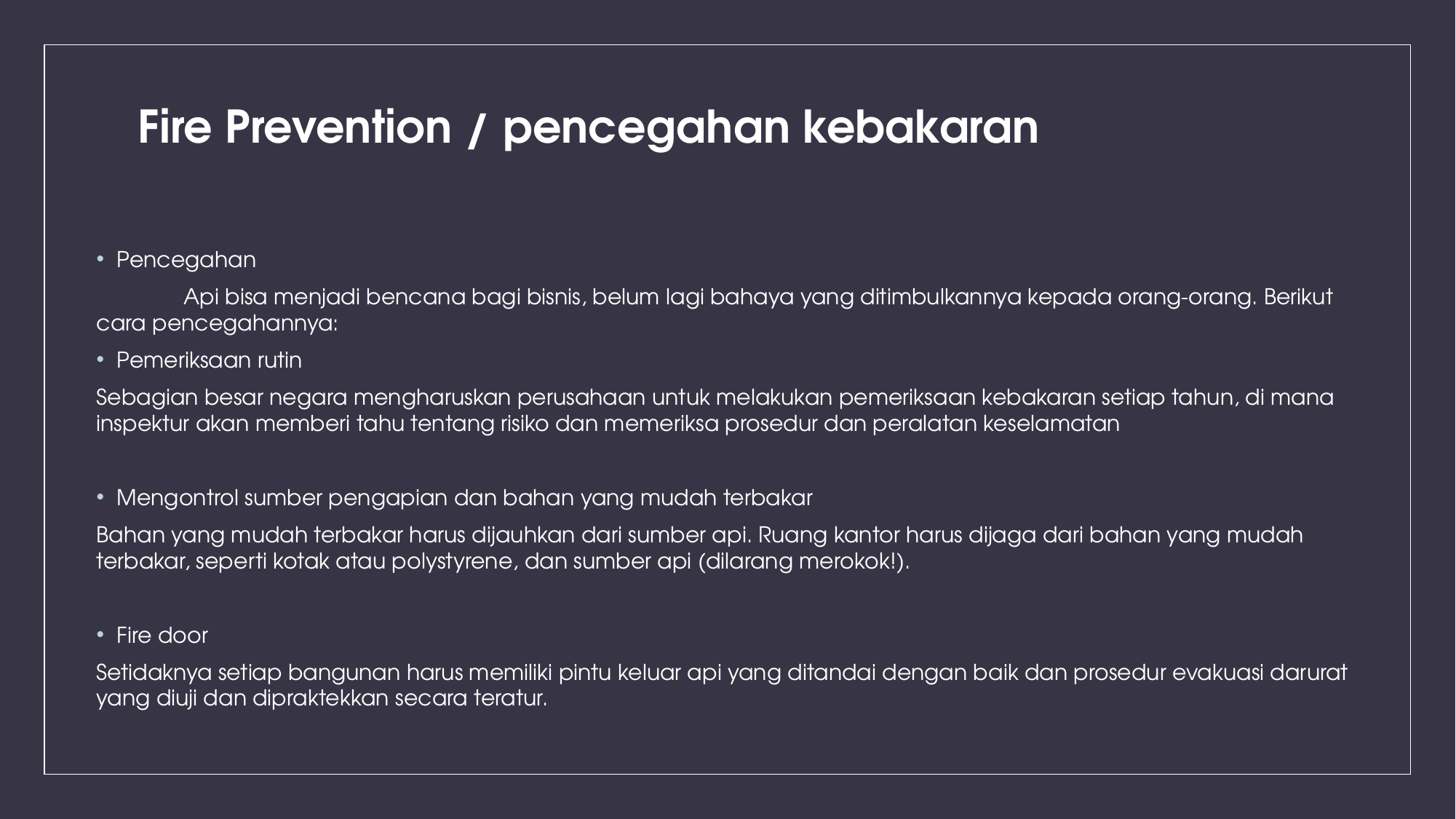

# Fire Prevention / pencegahan kebakaran
Pencegahan
	Api bisa menjadi bencana bagi bisnis, belum lagi bahaya yang ditimbulkannya kepada orang-orang. Berikut cara pencegahannya:
Pemeriksaan rutin
Sebagian besar negara mengharuskan perusahaan untuk melakukan pemeriksaan kebakaran setiap tahun, di mana inspektur akan memberi tahu tentang risiko dan memeriksa prosedur dan peralatan keselamatan

Mengontrol sumber pengapian dan bahan yang mudah terbakar
Bahan yang mudah terbakar harus dijauhkan dari sumber api. Ruang kantor harus dijaga dari bahan yang mudah terbakar, seperti kotak atau polystyrene, dan sumber api (dilarang merokok!).

Fire door
Setidaknya setiap bangunan harus memiliki pintu keluar api yang ditandai dengan baik dan prosedur evakuasi darurat yang diuji dan dipraktekkan secara teratur.